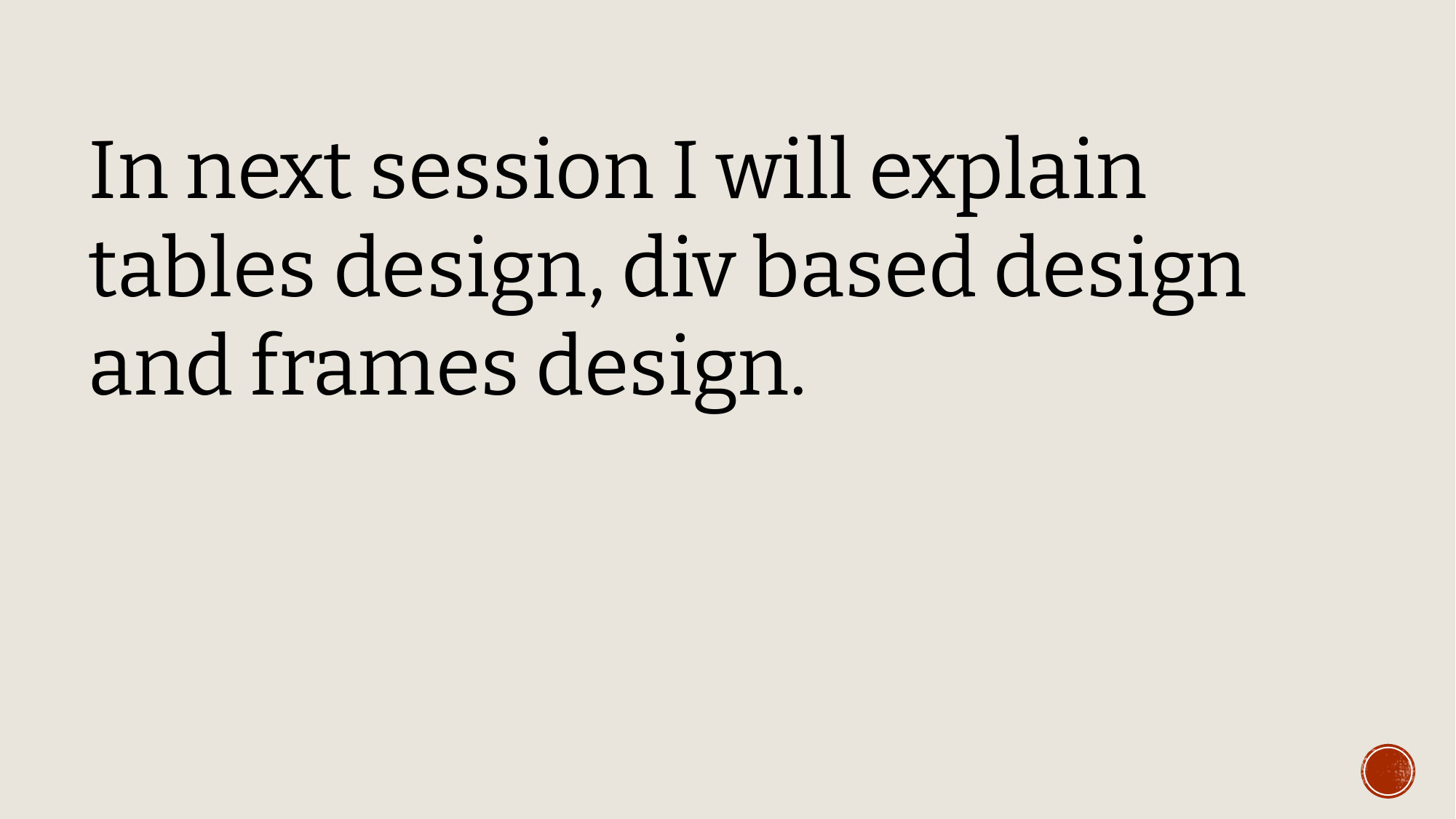

In next session I will explain tables design, div based design and frames design.